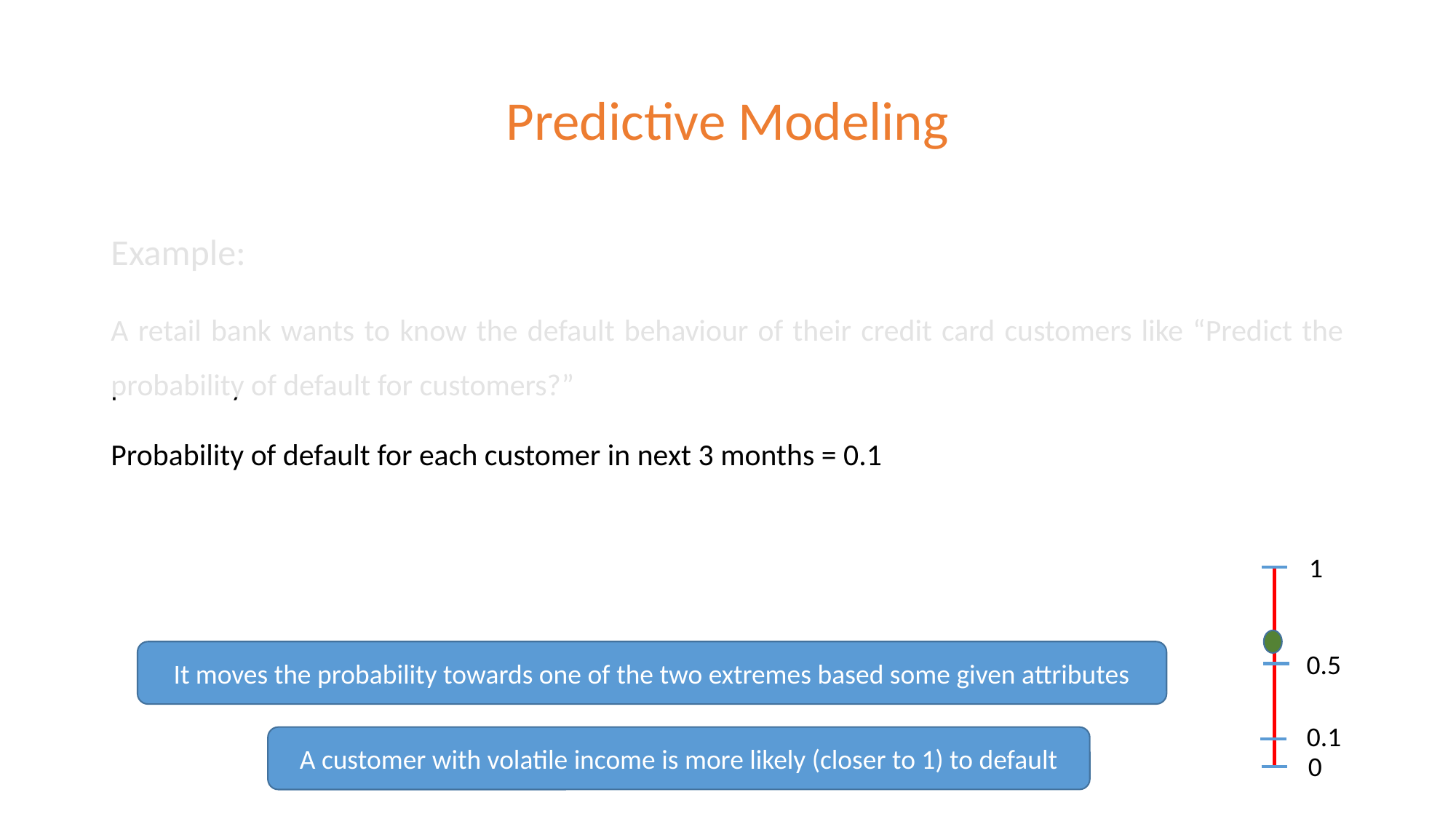

# Predictive Modeling

Example:

A retail bank wants to know the default behaviour of their credit card customers like “Predict the probability of default for customers?”
Probability of default for each customer in next 3 months = 0.1

1
0.5
0

It moves the probability towards one of the two extremes based some given attributes
0.1
A customer with volatile income is more likely (closer to 1) to default